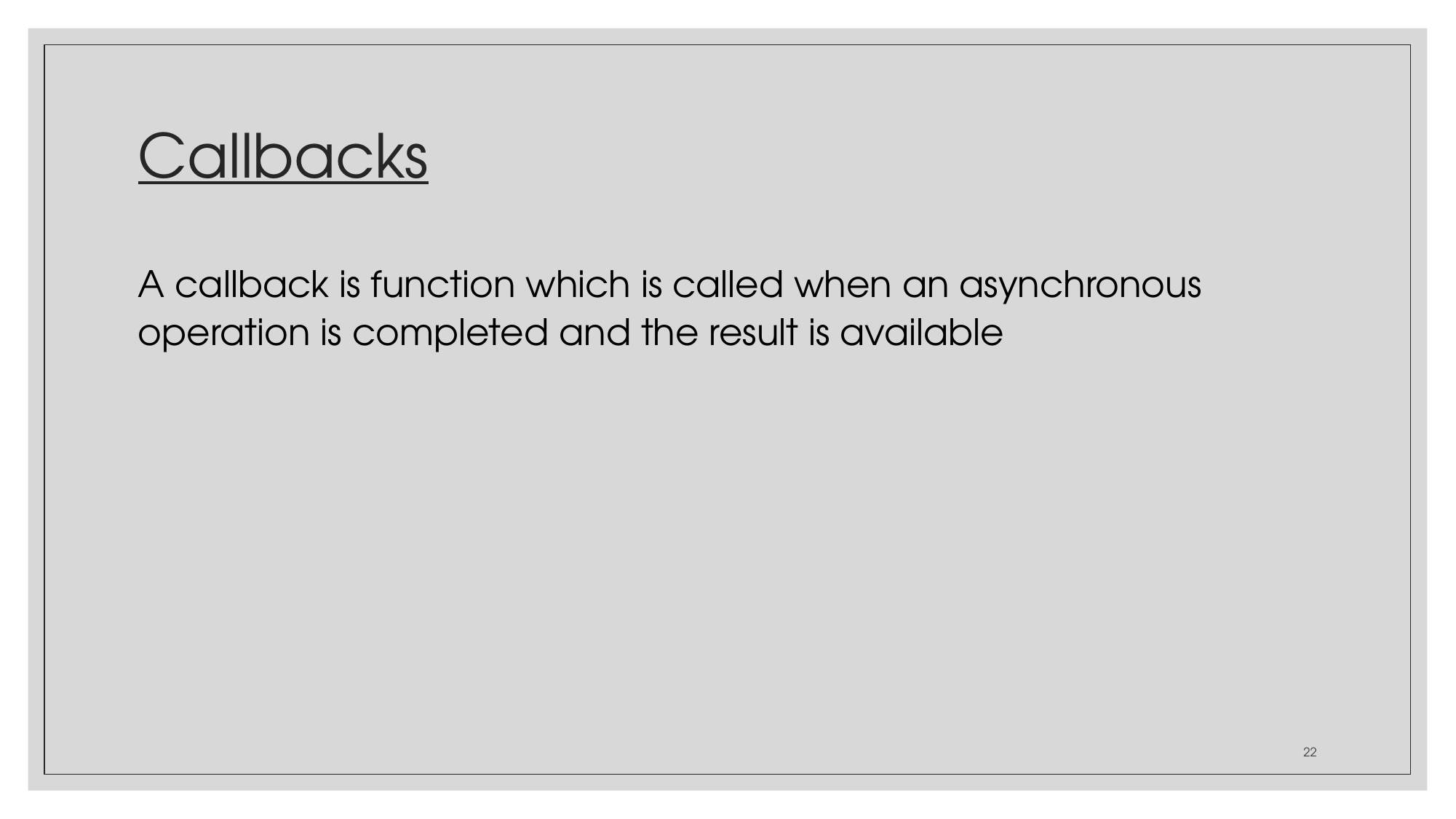

# Callbacks
A callback is function which is called when an asynchronous operation is completed and the result is available
22